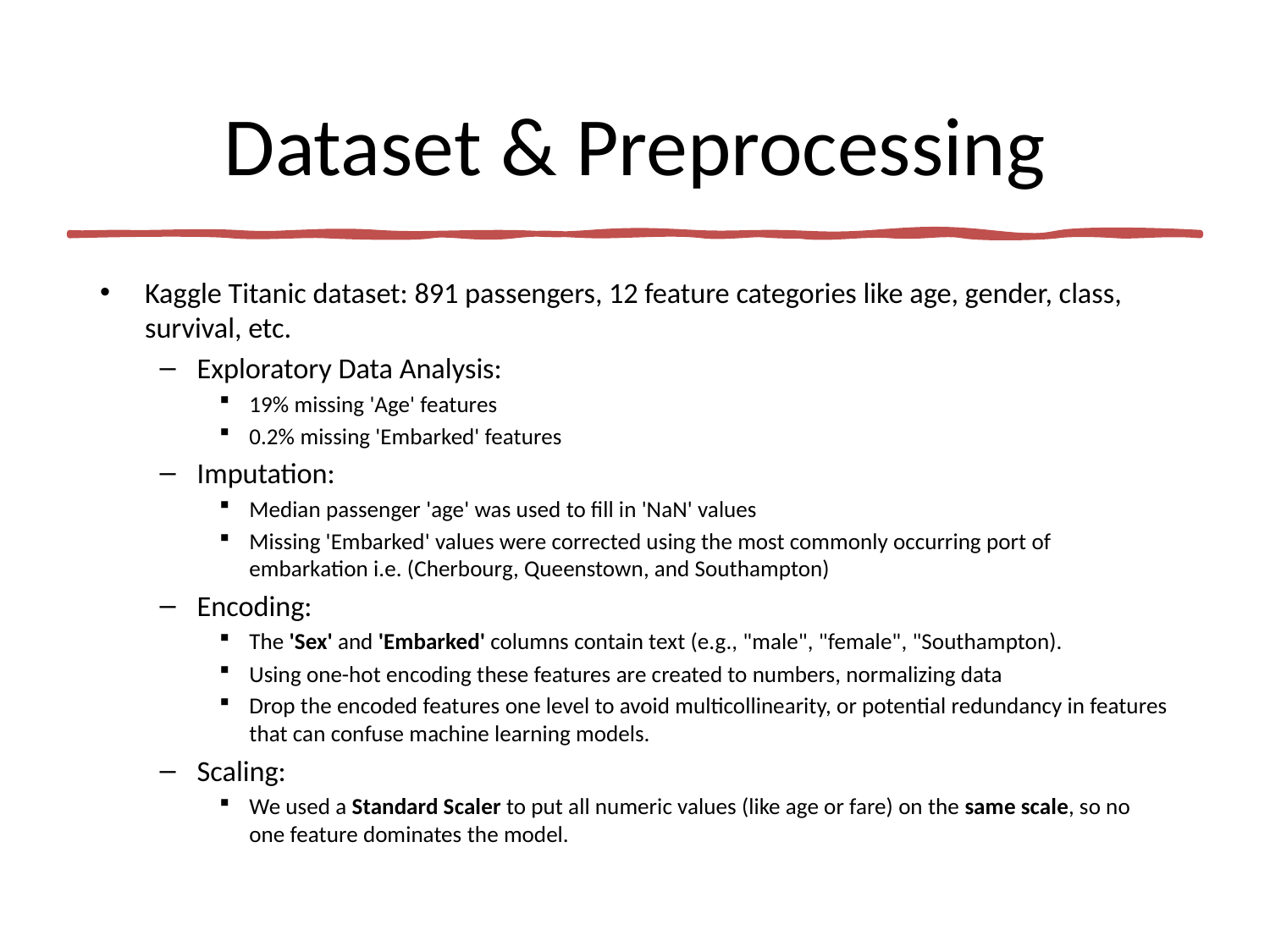

# Dataset & Preprocessing

Kaggle Titanic dataset: 891 passengers, 12 feature categories like age, gender, class, survival, etc.
Exploratory Data Analysis:
19% missing 'Age' features
0.2% missing 'Embarked' features
Imputation:
Median passenger 'age' was used to fill in 'NaN' values
Missing 'Embarked' values were corrected using the most commonly occurring port of embarkation i.e. (Cherbourg, Queenstown, and Southampton)
Encoding:
The 'Sex' and 'Embarked' columns contain text (e.g., "male", "female", "Southampton).
Using one-hot encoding these features are created to numbers, normalizing data
Drop the encoded features one level to avoid multicollinearity, or potential redundancy in features that can confuse machine learning models.
Scaling:
We used a Standard Scaler to put all numeric values (like age or fare) on the same scale, so no one feature dominates the model.